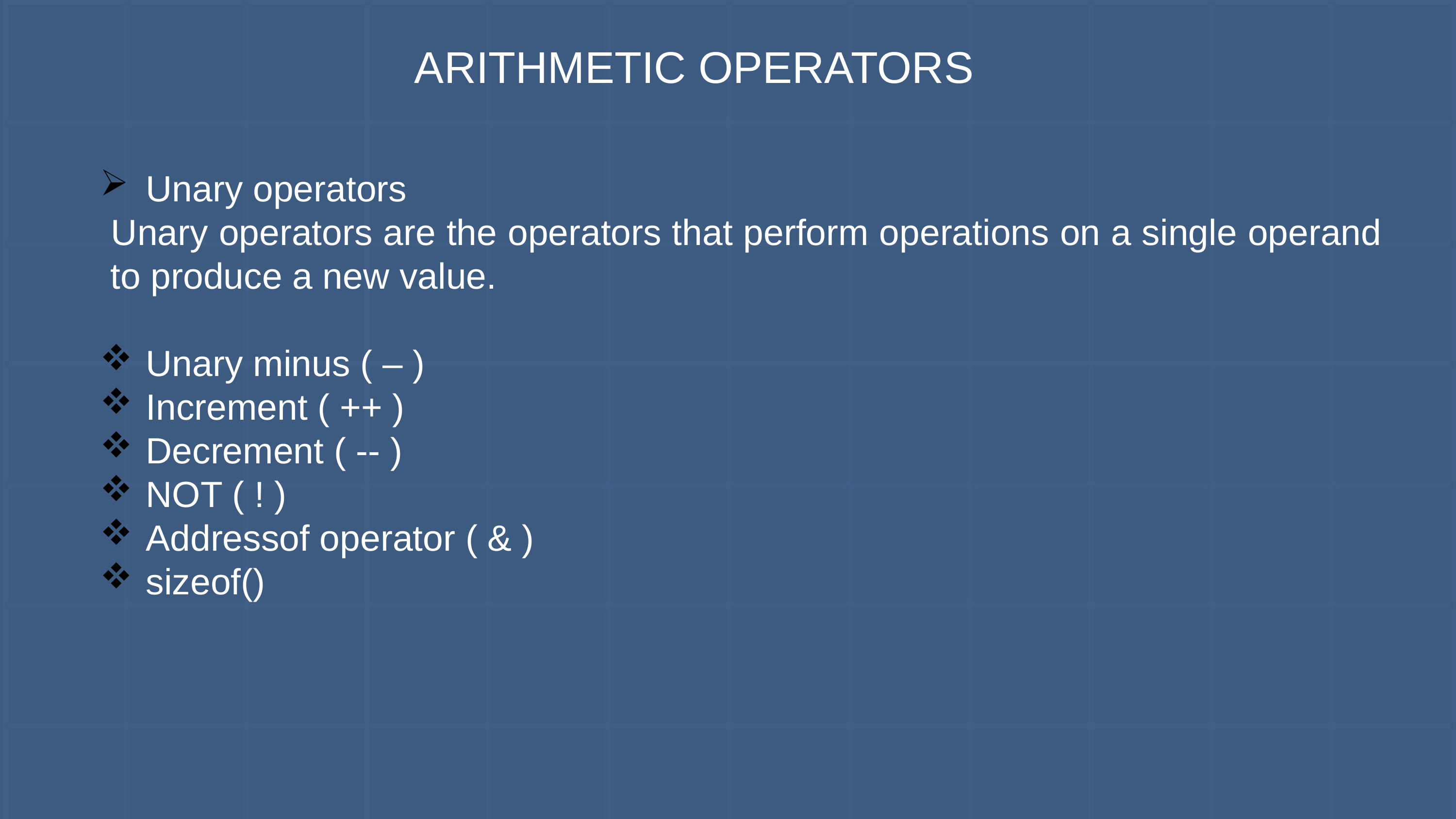

ARITHMETIC OPERATORS

Unary operators
 Unary operators are the operators that perform operations on a single operand   to produce a new value.

Unary minus ( – )
Increment ( ++ )
Decrement ( -- )
NOT ( ! )
Addressof operator ( & )
sizeof()